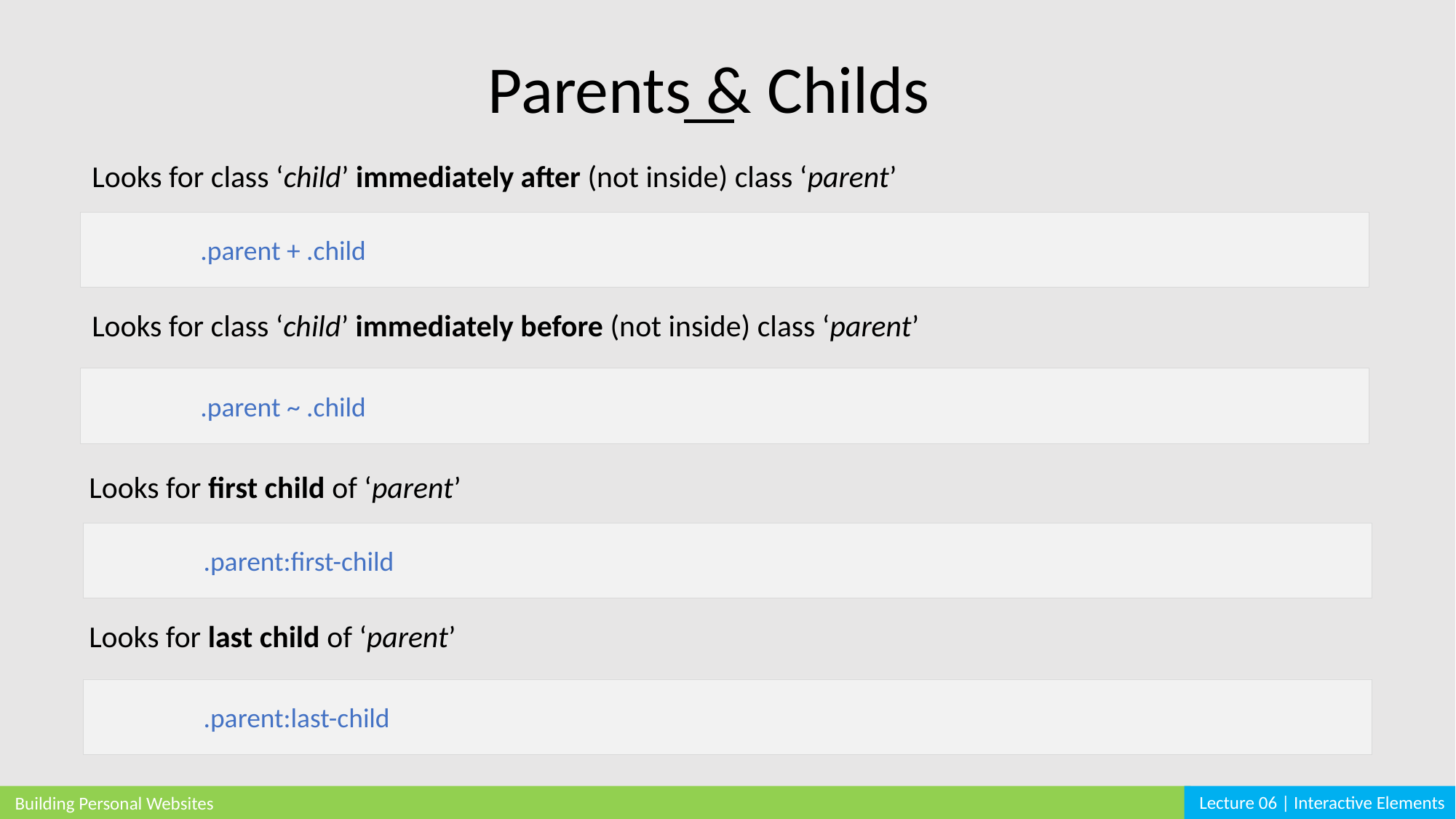

Parents & Childs
Looks for class ‘child’ immediately after (not inside) class ‘parent’
	.parent + .child
Looks for class ‘child’ immediately before (not inside) class ‘parent’
	.parent ~ .child
Looks for first child of ‘parent’
	.parent:first-child
Looks for last child of ‘parent’
	.parent:last-child
Lecture 06 | Interactive Elements

Building Personal Websites